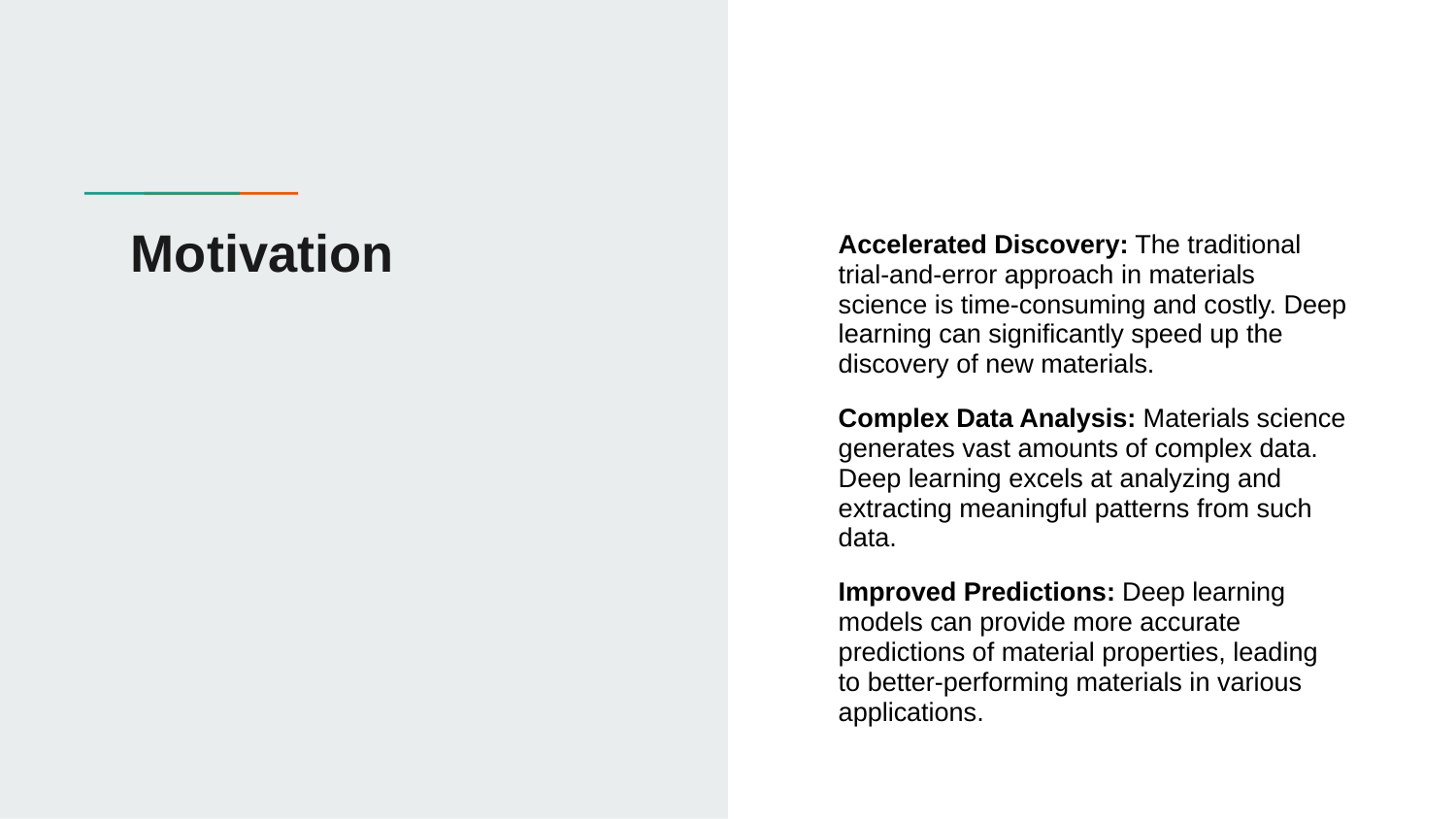

# Motivation
Accelerated Discovery: The traditional trial-and-error approach in materials science is time-consuming and costly. Deep learning can significantly speed up the discovery of new materials.
Complex Data Analysis: Materials science generates vast amounts of complex data. Deep learning excels at analyzing and extracting meaningful patterns from such data.
Improved Predictions: Deep learning models can provide more accurate predictions of material properties, leading to better-performing materials in various applications.